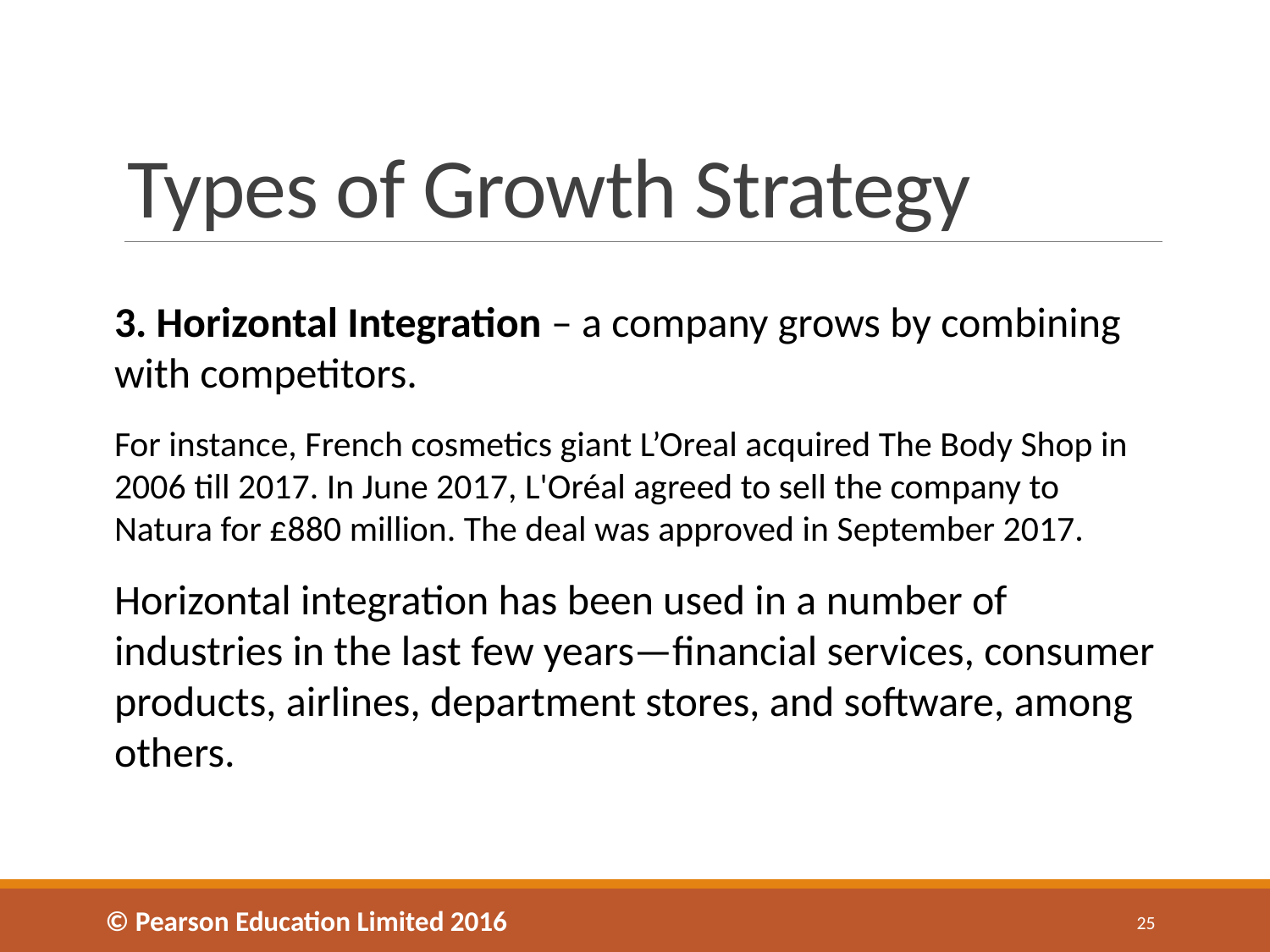

# Types of Growth Strategy
3. Horizontal Integration – a company grows by combining with competitors.
For instance, French cosmetics giant L’Oreal acquired The Body Shop in 2006 till 2017. In June 2017, L'Oréal agreed to sell the company to Natura for £880 million. The deal was approved in September 2017.
Horizontal integration has been used in a number of industries in the last few years—financial services, consumer products, airlines, department stores, and software, among others.
© Pearson Education Limited 2016
25